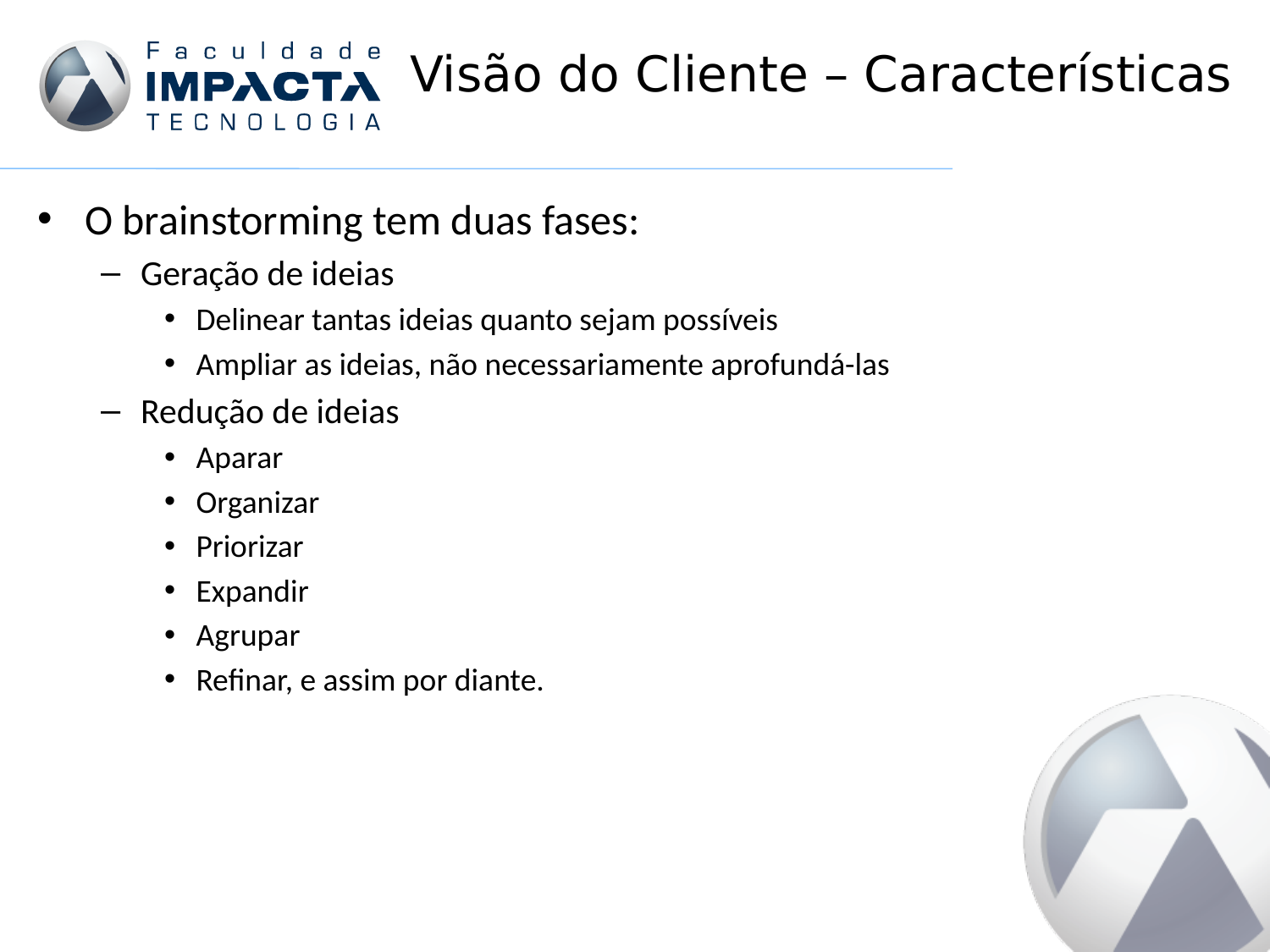

# Visão do Cliente – Características
O brainstorming tem duas fases:
Geração de ideias
Delinear tantas ideias quanto sejam possíveis
Ampliar as ideias, não necessariamente aprofundá-las
Redução de ideias
Aparar
Organizar
Priorizar
Expandir
Agrupar
Refinar, e assim por diante.